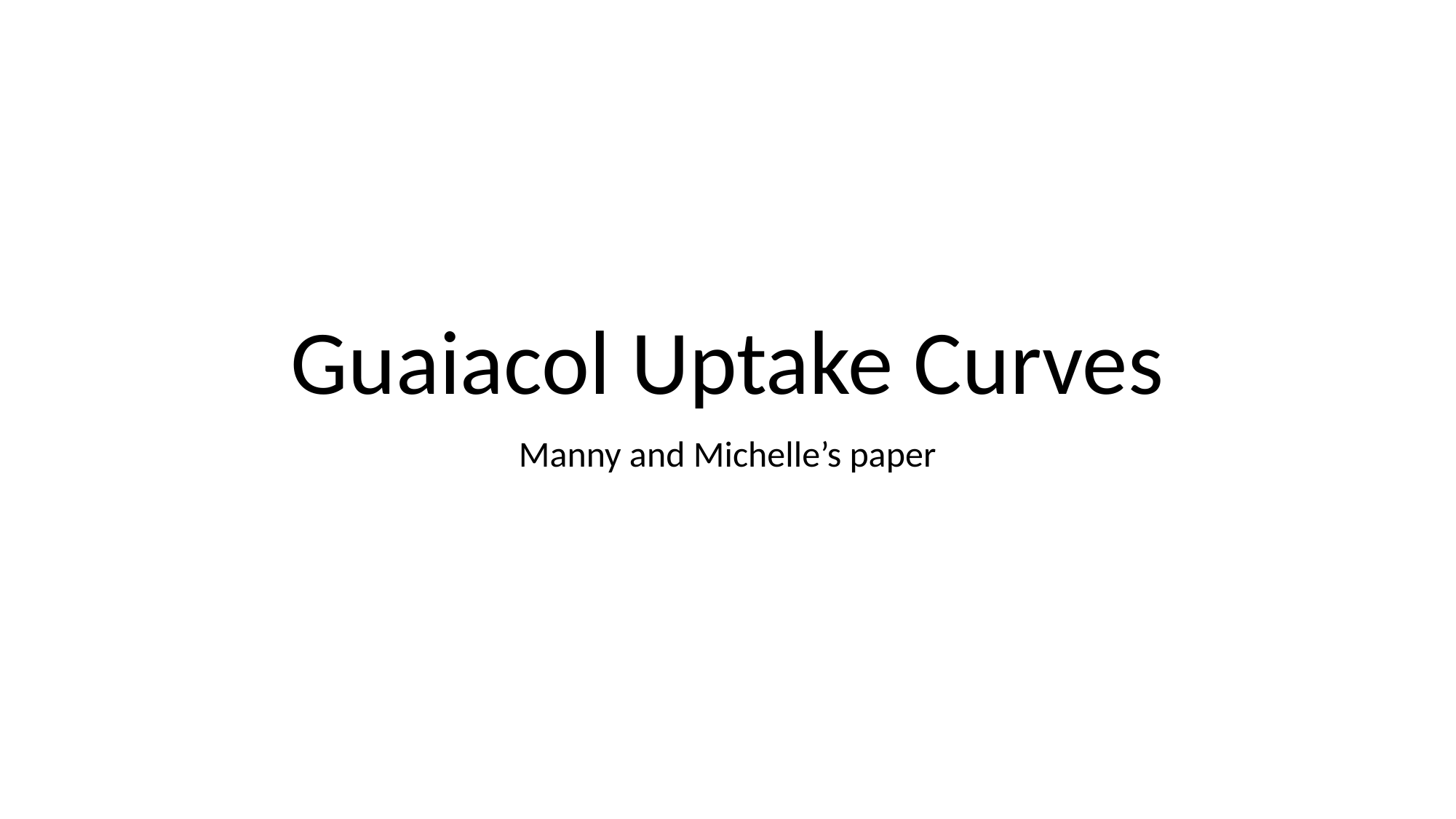

# Guaiacol Uptake Curves
Manny and Michelle’s paper